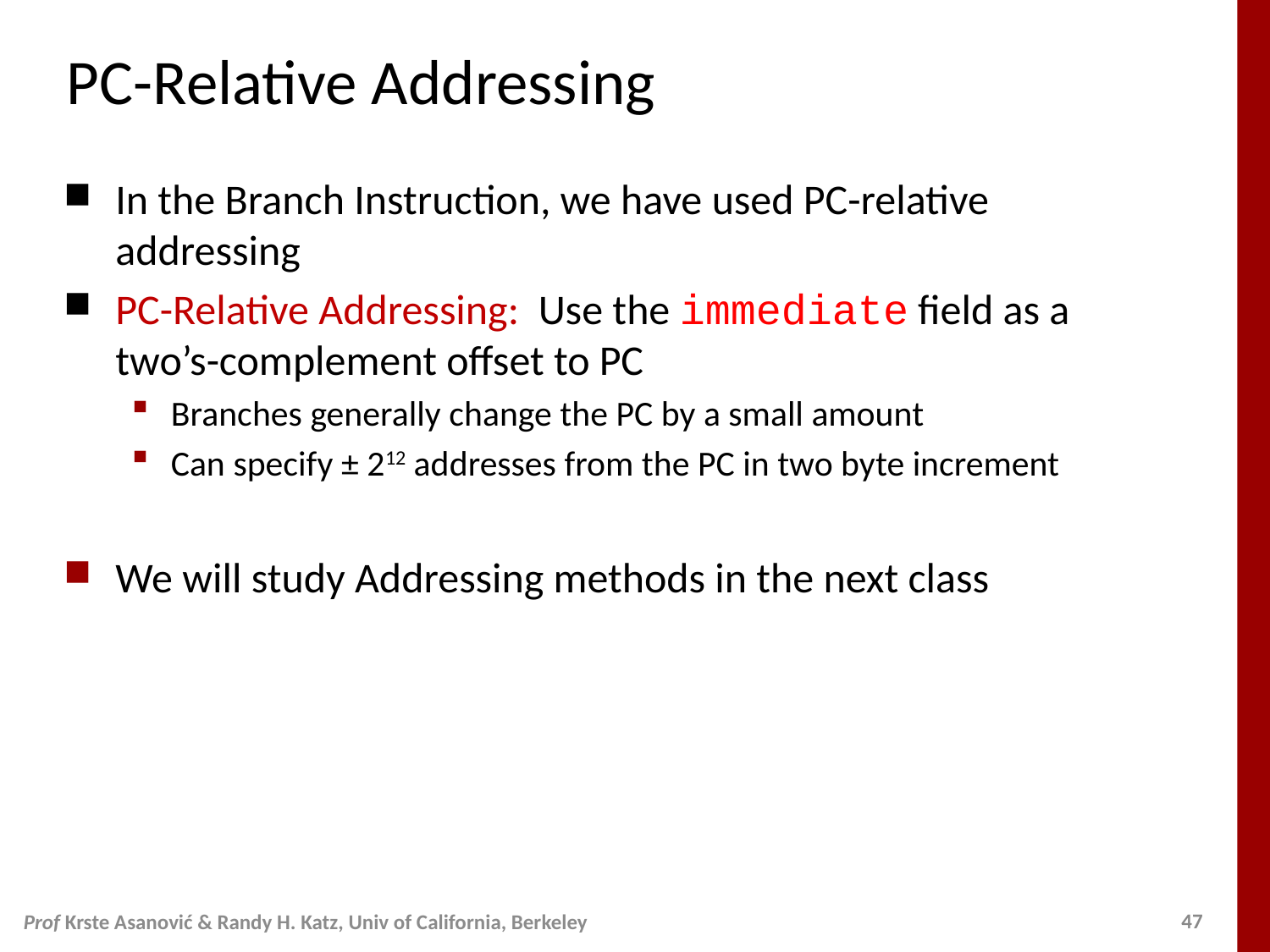

# PC-Relative Addressing
In the Branch Instruction, we have used PC-relative addressing
PC-Relative Addressing:  Use the immediate field as a two’s-complement offset to PC
Branches generally change the PC by a small amount
Can specify ± 212 addresses from the PC in two byte increment

We will study Addressing methods in the next class

Prof Krste Asanović & Randy H. Katz, Univ of California, Berkeley